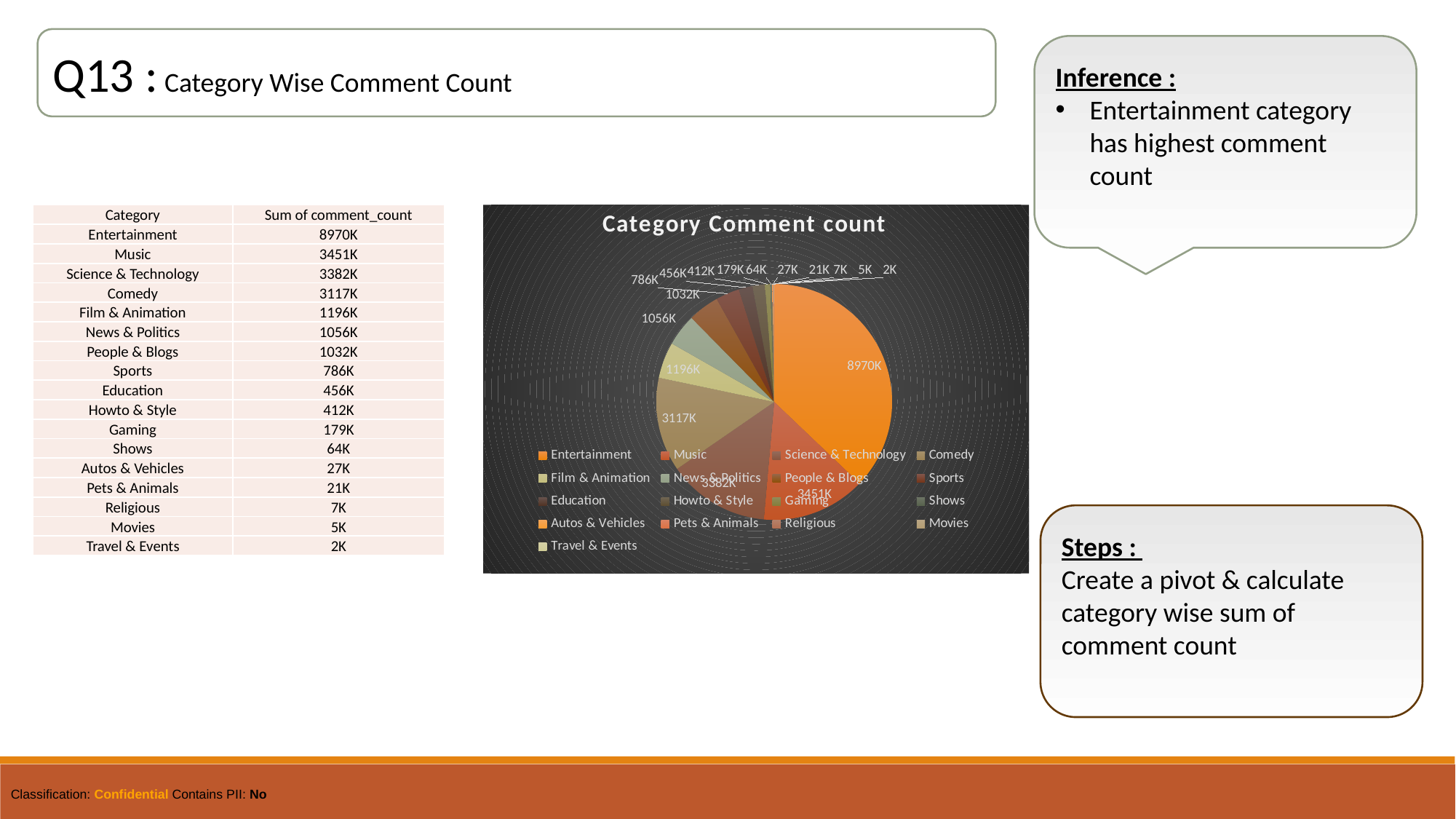

Q13 : Category Wise Comment Count

Inference :
Entertainment category has highest comment count

| Category | Sum of comment\_count |
| --- | --- |
| Entertainment | 8970K |
| Music | 3451K |
| Science & Technology | 3382K |
| Comedy | 3117K |
| Film & Animation | 1196K |
| News & Politics | 1056K |
| People & Blogs | 1032K |
| Sports | 786K |
| Education | 456K |
| Howto & Style | 412K |
| Gaming | 179K |
| Shows | 64K |
| Autos & Vehicles | 27K |
| Pets & Animals | 21K |
| Religious | 7K |
| Movies | 5K |
| Travel & Events | 2K |

### Chart: Category Comment count

| Category | Sum of comment_count |
|---|---|
| Entertainment | 8969633.0 |
| Music | 3450605.0 |
| Science & Technology | 3381982.0 |
| Comedy | 3117473.0 |
| Film & Animation | 1196090.0 |
| News & Politics | 1056430.0 |
| People & Blogs | 1032463.0 |
| Sports | 786327.0 |
| Education | 455965.0 |
| Howto & Style | 411823.0 |
| Gaming | 178580.0 |
| Shows | 64106.0 |
| Autos & Vehicles | 26945.0 |
| Pets & Animals | 21384.0 |
| Religious | 7014.0 |
| Movies | 4617.0 |
| Travel & Events | 2236.0 |

Steps :
Create a pivot & calculate category wise sum of comment count